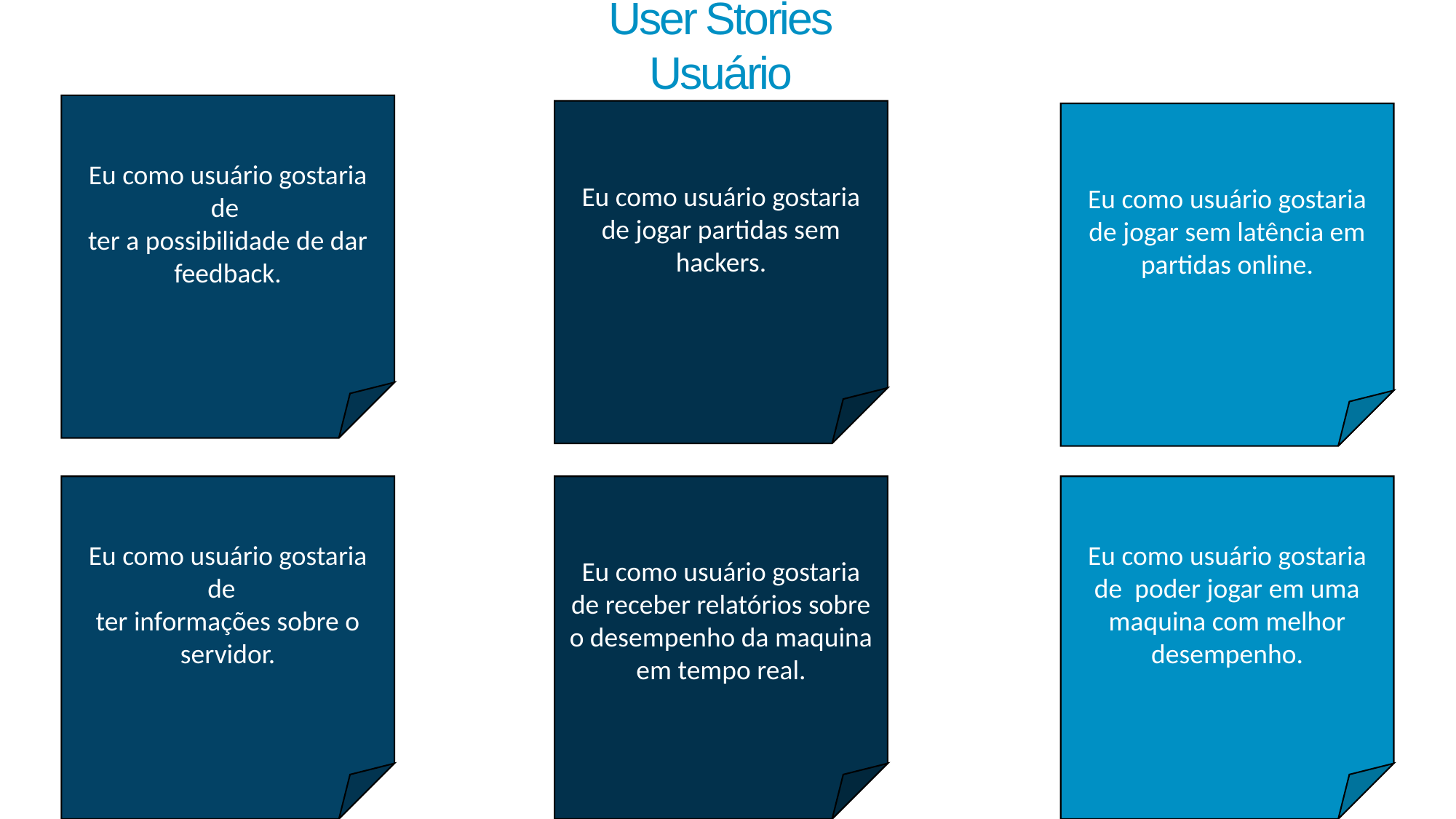

User Stories
Usuário
Eu como usuário gostaria de
ter a possibilidade de dar feedback.

Eu como usuário gostaria de jogar partidas sem hackers.

Eu como usuário gostaria de jogar sem latência em partidas online.

Eu como usuário gostaria de  poder jogar em uma maquina com melhor desempenho.

Eu como usuário gostaria de
ter informações sobre o servidor.

Eu como usuário gostaria de receber relatórios sobre o desempenho da maquina em tempo real.